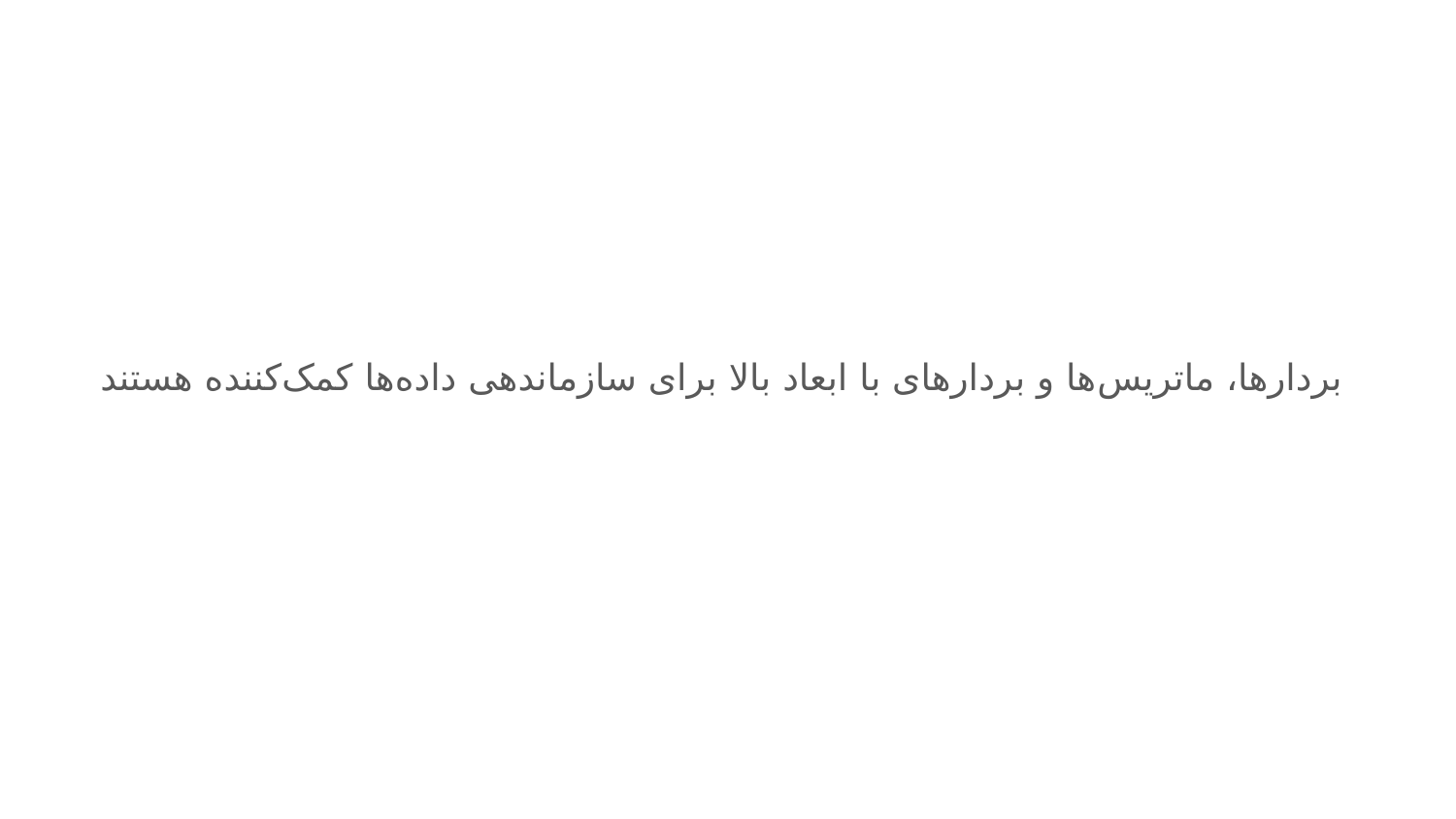

بردارها، ماتریس‌ها و بردارهای با ابعاد بالا برای سازماندهی داده‌ها کمک‌کننده هستند